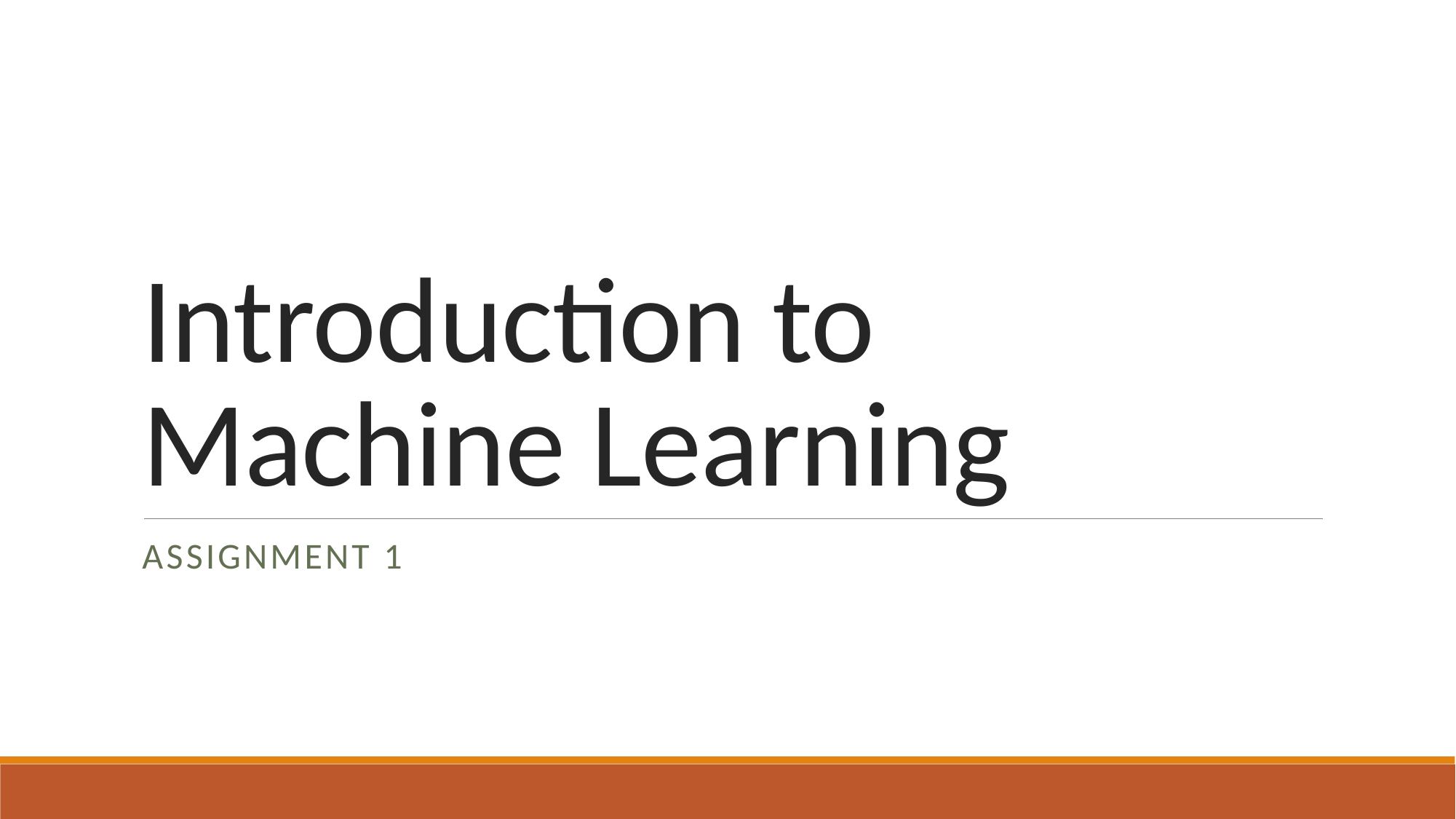

# Introduction to Machine Learning
Assignment 1